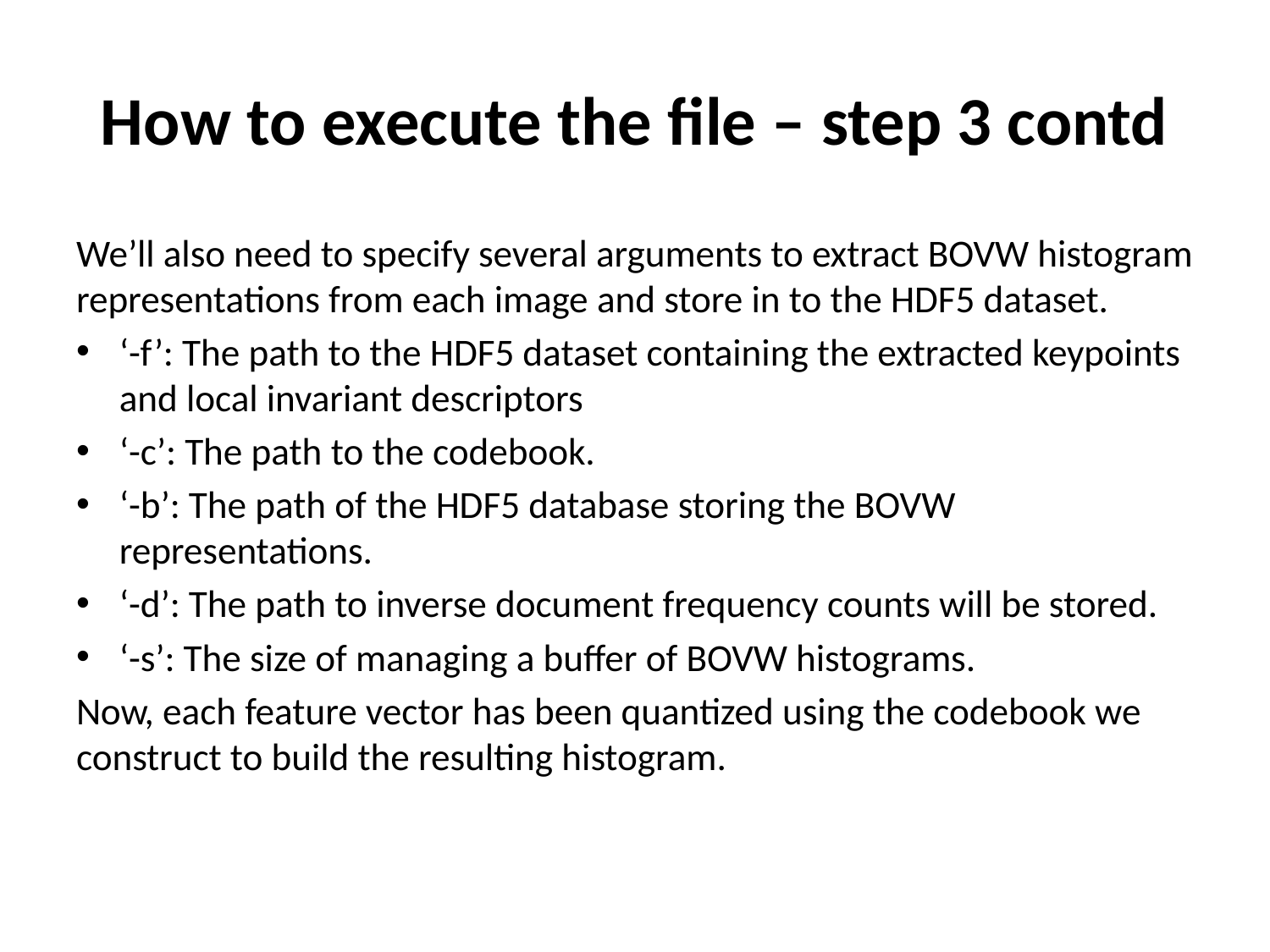

# How to execute the file – step 3 contd
We’ll also need to specify several arguments to extract BOVW histogram representations from each image and store in to the HDF5 dataset.
‘-f’: The path to the HDF5 dataset containing the extracted keypoints and local invariant descriptors
‘-c’: The path to the codebook.
‘-b’: The path of the HDF5 database storing the BOVW representations.
‘-d’: The path to inverse document frequency counts will be stored.
‘-s’: The size of managing a buffer of BOVW histograms.
Now, each feature vector has been quantized using the codebook we construct to build the resulting histogram.